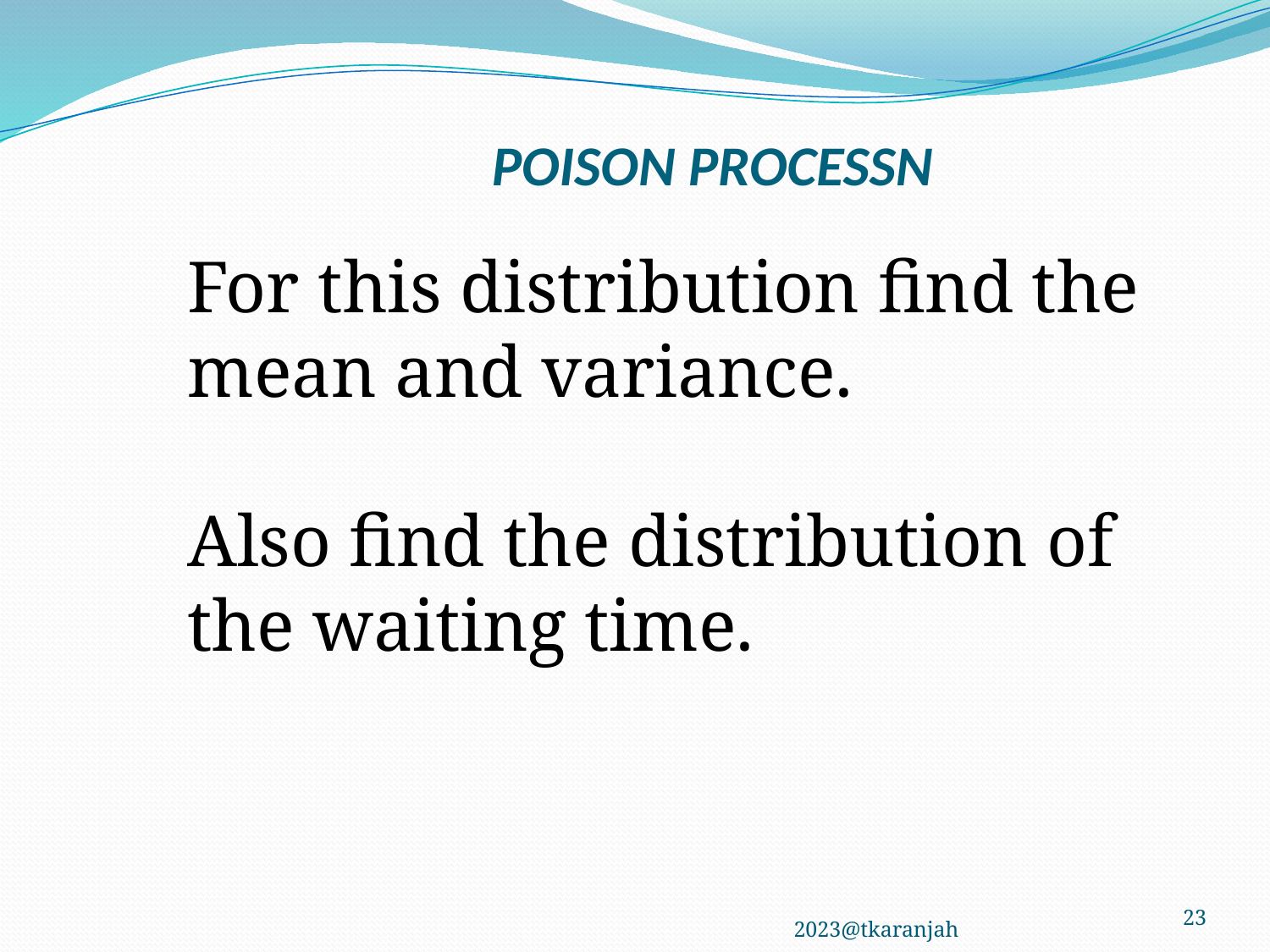

# POISON PROCESSN
For this distribution find the mean and variance.

Also find the distribution of the waiting time.
2023@tkaranjah
23